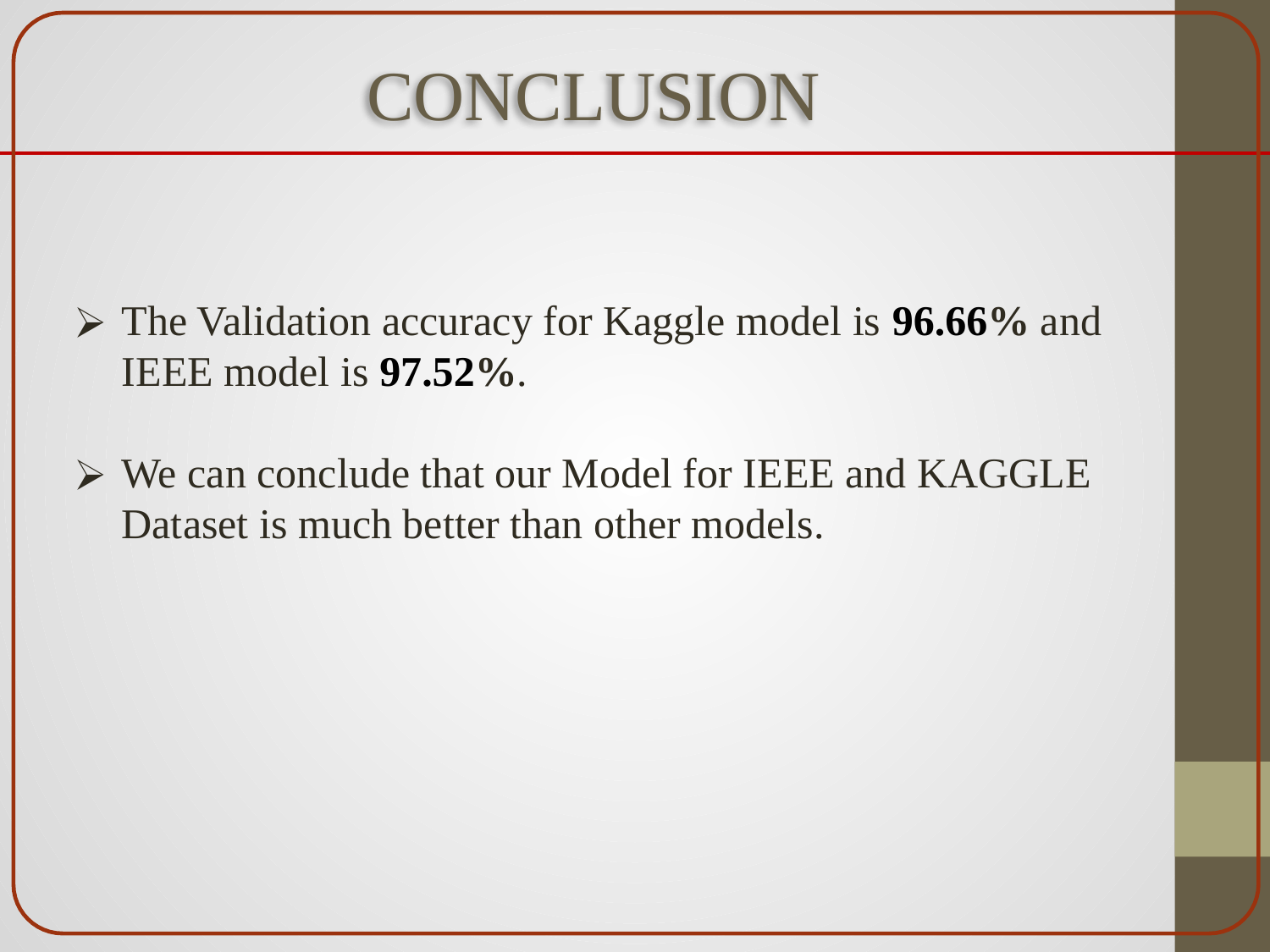

# CONCLUSION

The Validation accuracy for Kaggle model is 96.66% and IEEE model is 97.52%.

We can conclude that our Model for IEEE and KAGGLE Dataset is much better than other models.